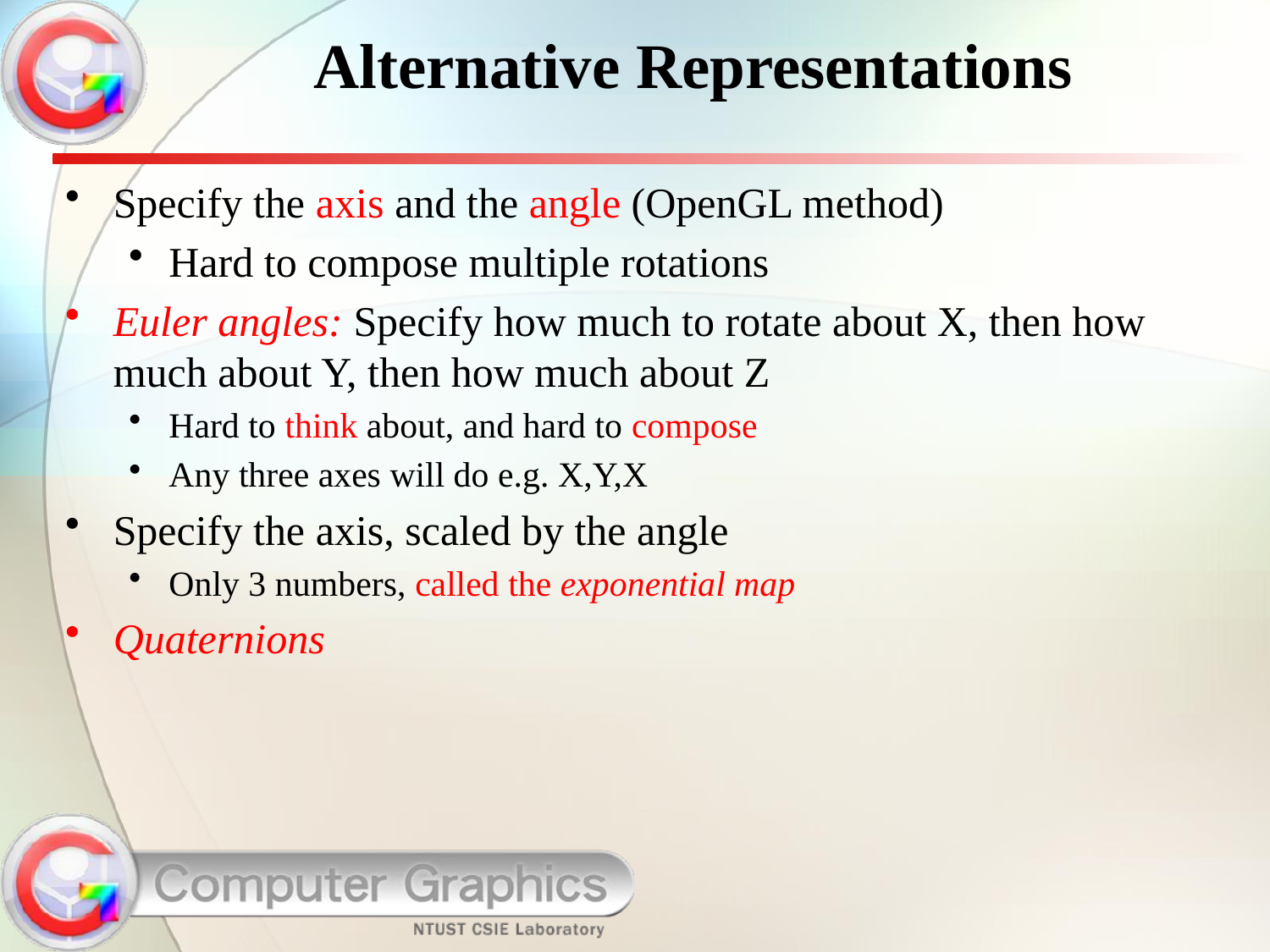

# Alternative Representations
Specify the axis and the angle (OpenGL method)
Hard to compose multiple rotations
Euler angles: Specify how much to rotate about X, then how much about Y, then how much about Z
Hard to think about, and hard to compose
Any three axes will do e.g. X,Y,X
Specify the axis, scaled by the angle
Only 3 numbers, called the exponential map
Quaternions